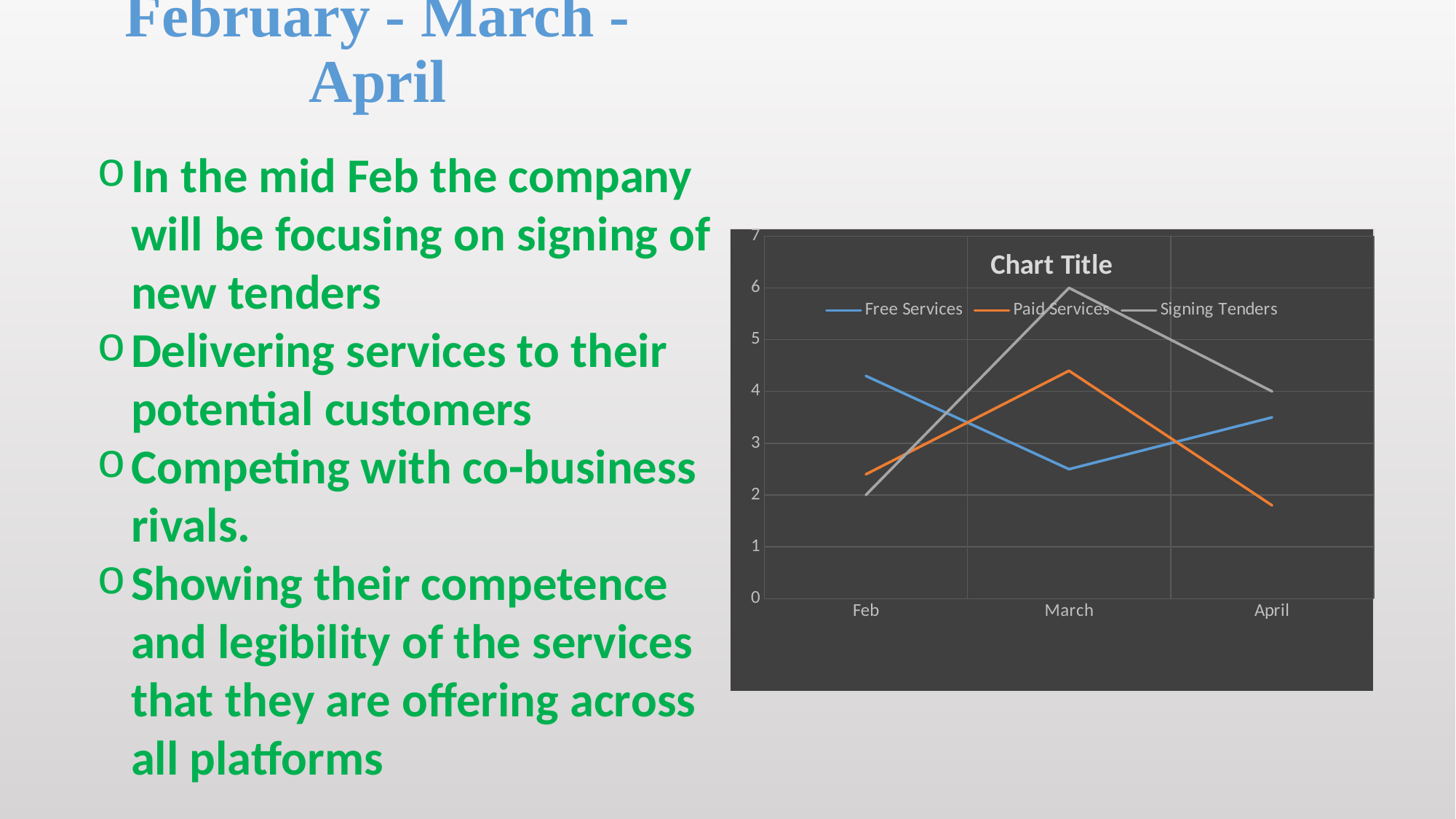

# February - March - April
In the mid Feb the company will be focusing on signing of new tenders
Delivering services to their potential customers
Competing with co-business rivals.
Showing their competence and legibility of the services that they are offering across all platforms

### Chart:

| Category | Free Services | Paid Services | Signing Tenders |
|---|---|---|---|
| Feb | 4.3 | 2.4 | 2.0 |
| March | 2.5 | 4.4 | 6.0 |
| April | 3.5 | 1.8 | 4.0 |